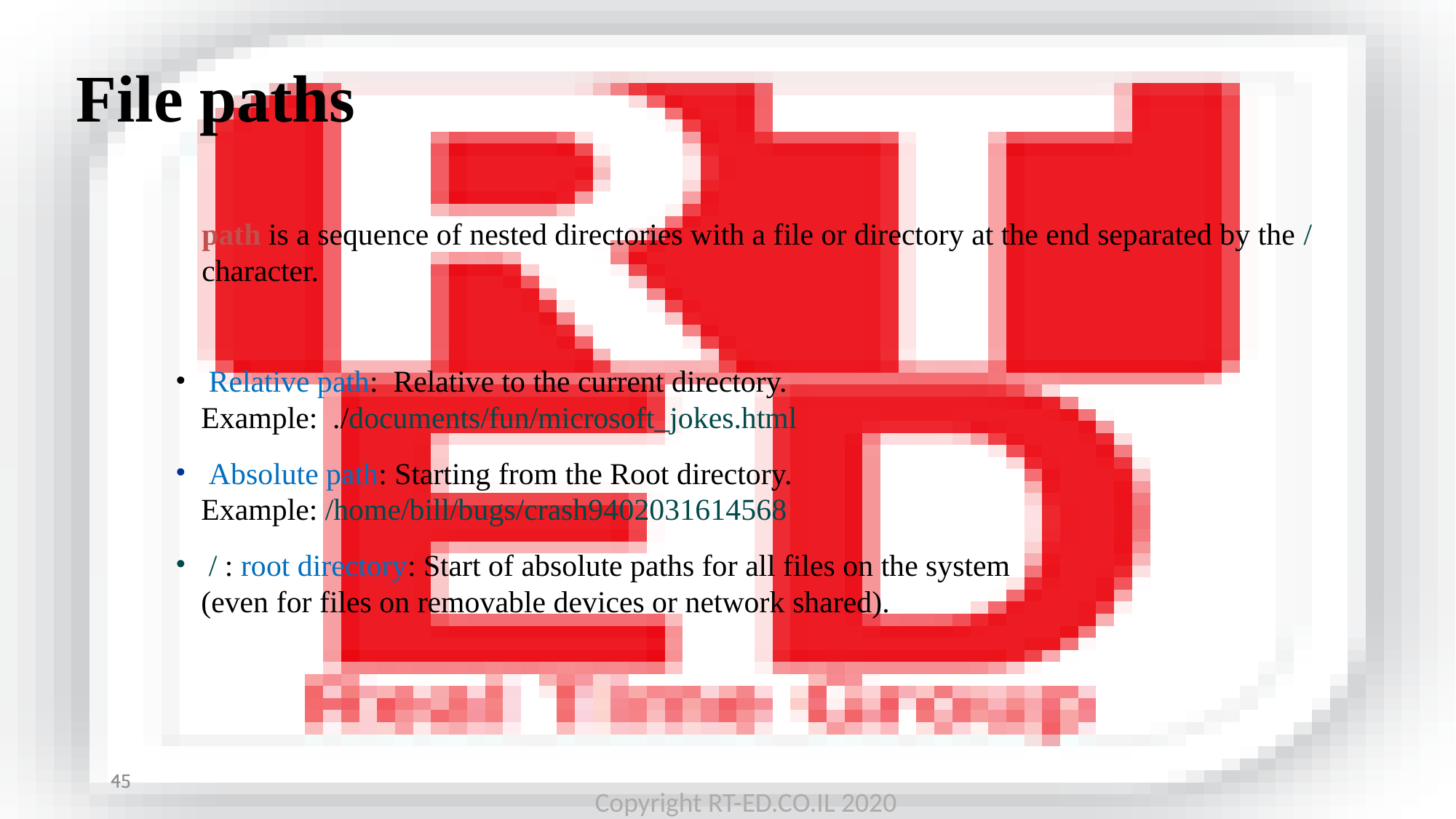

File paths
path is a sequence of nested directories with a file or directory at the end separated by the / character.

 Relative path:  Relative to the current directory.                                                  	Example:  ./documents/fun/microsoft_jokes.html
 Absolute path: Starting from the Root directory.                                                      	Example: /home/bill/bugs/crash9402031614568
 / : root directory: Start of absolute paths for all files on the system                                  (even for files on removable devices or network shared).

45
45

Copyright RT-ED.CO.IL 2020